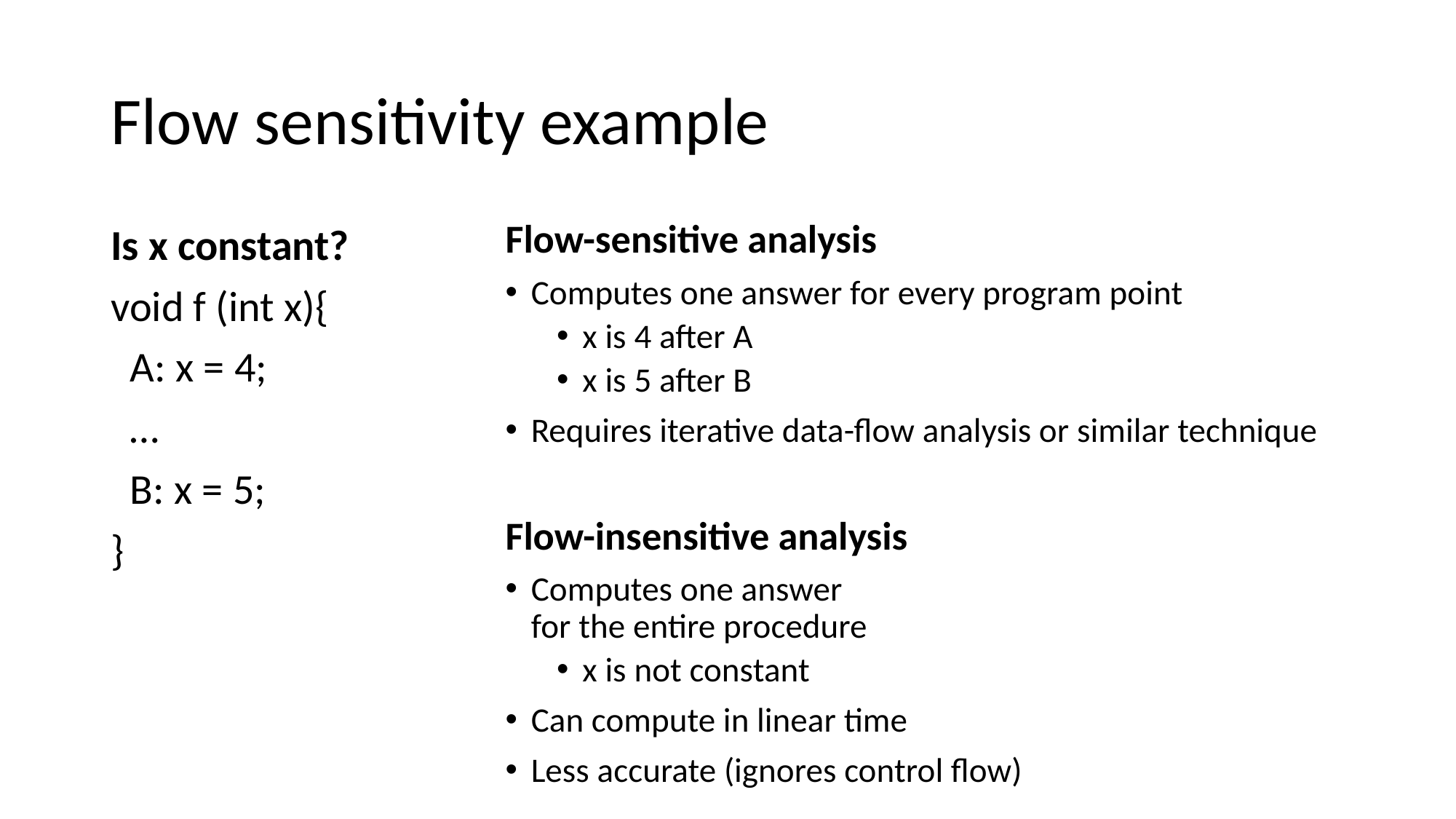

# Flow sensitivity example
Flow-sensitive analysis
Computes one answer for every program point
x is 4 after A
x is 5 after B
Requires iterative data-flow analysis or similar technique

Flow-insensitive analysis
Computes one answer
for the entire procedure
x is not constant
Can compute in linear time
Less accurate (ignores control flow)
Is x constant?
void f (int x){
  A: x = 4;
  …
  B: x = 5;
}